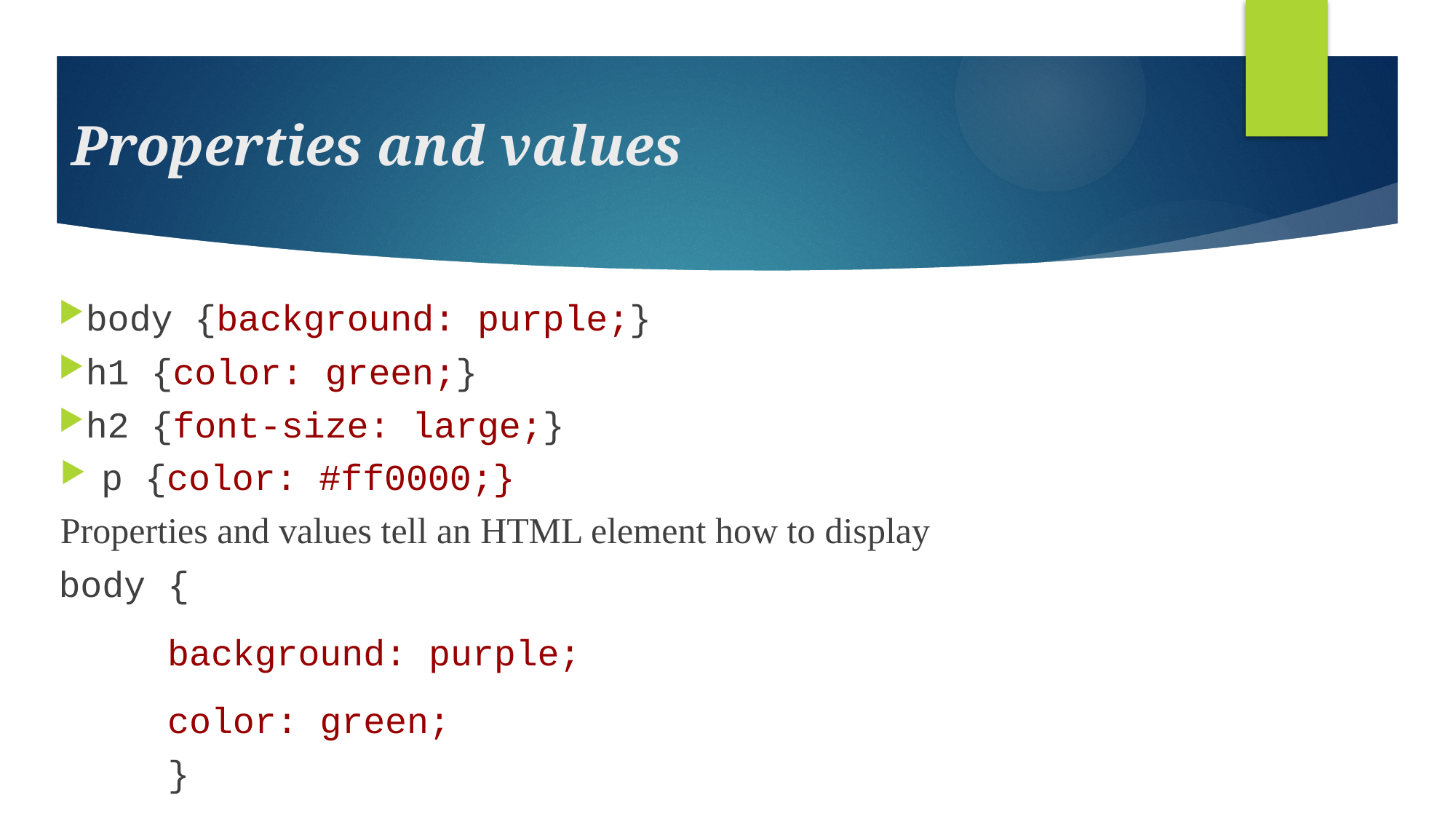

# Properties and values
body {background: purple;}
h1 {color: green;}
h2 {font-size: large;}
p {color: #ff0000;}
Properties and values tell an HTML element how to display
body {
     background: purple;
     color: green;
     }